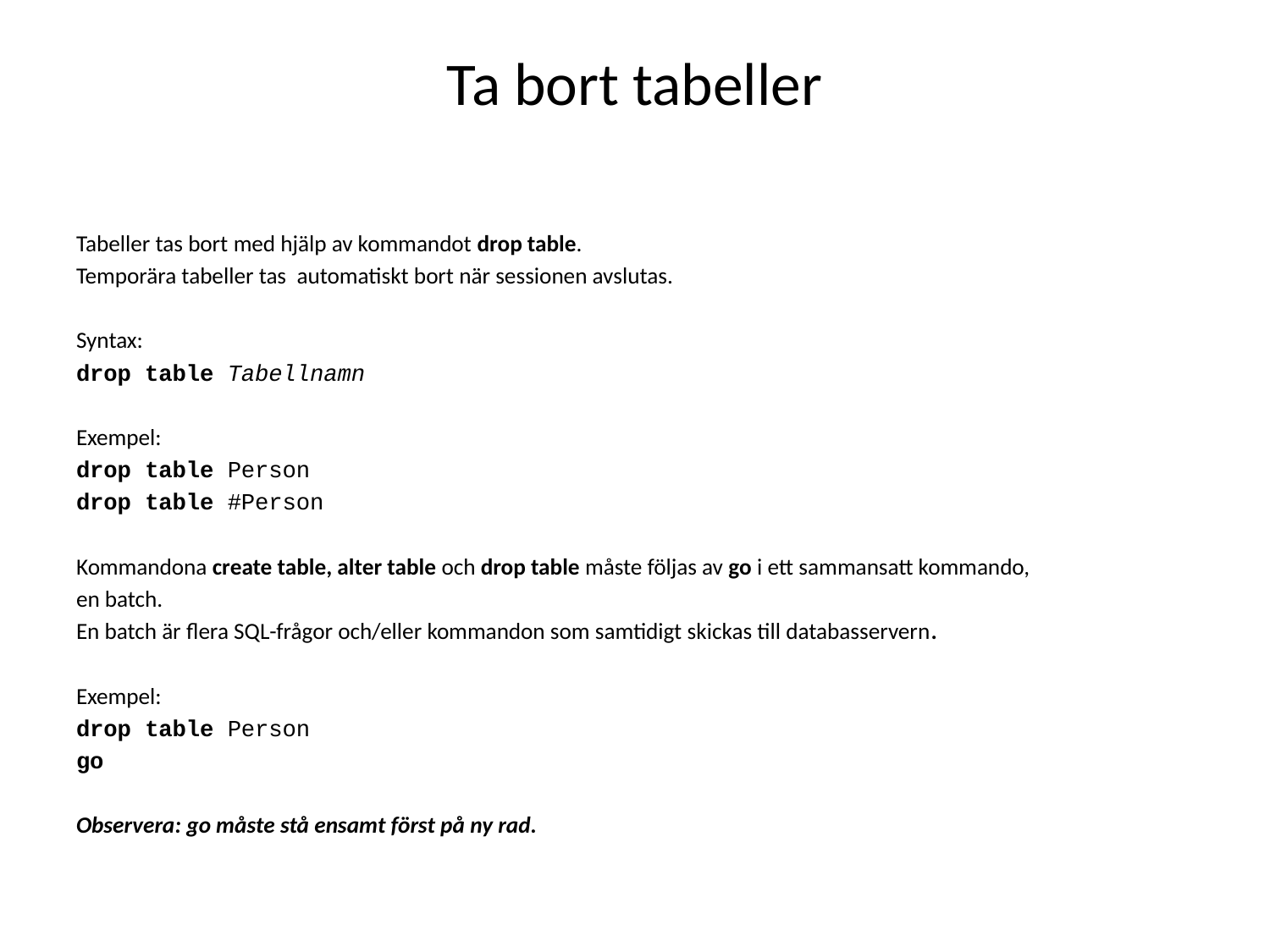

# Ta bort tabeller
Tabeller tas bort med hjälp av kommandot drop table.
Temporära tabeller tas  automatiskt bort när sessionen avslutas.

Syntax:
drop table Tabellnamn

Exempel:
drop table Person
drop table #Person

Kommandona create table, alter table och drop table måste följas av go i ett sammansatt kommando,
en batch.
En batch är flera SQL-frågor och/eller kommandon som samtidigt skickas till databasservern.

Exempel:
drop table Person
go

Observera: go måste stå ensamt först på ny rad.